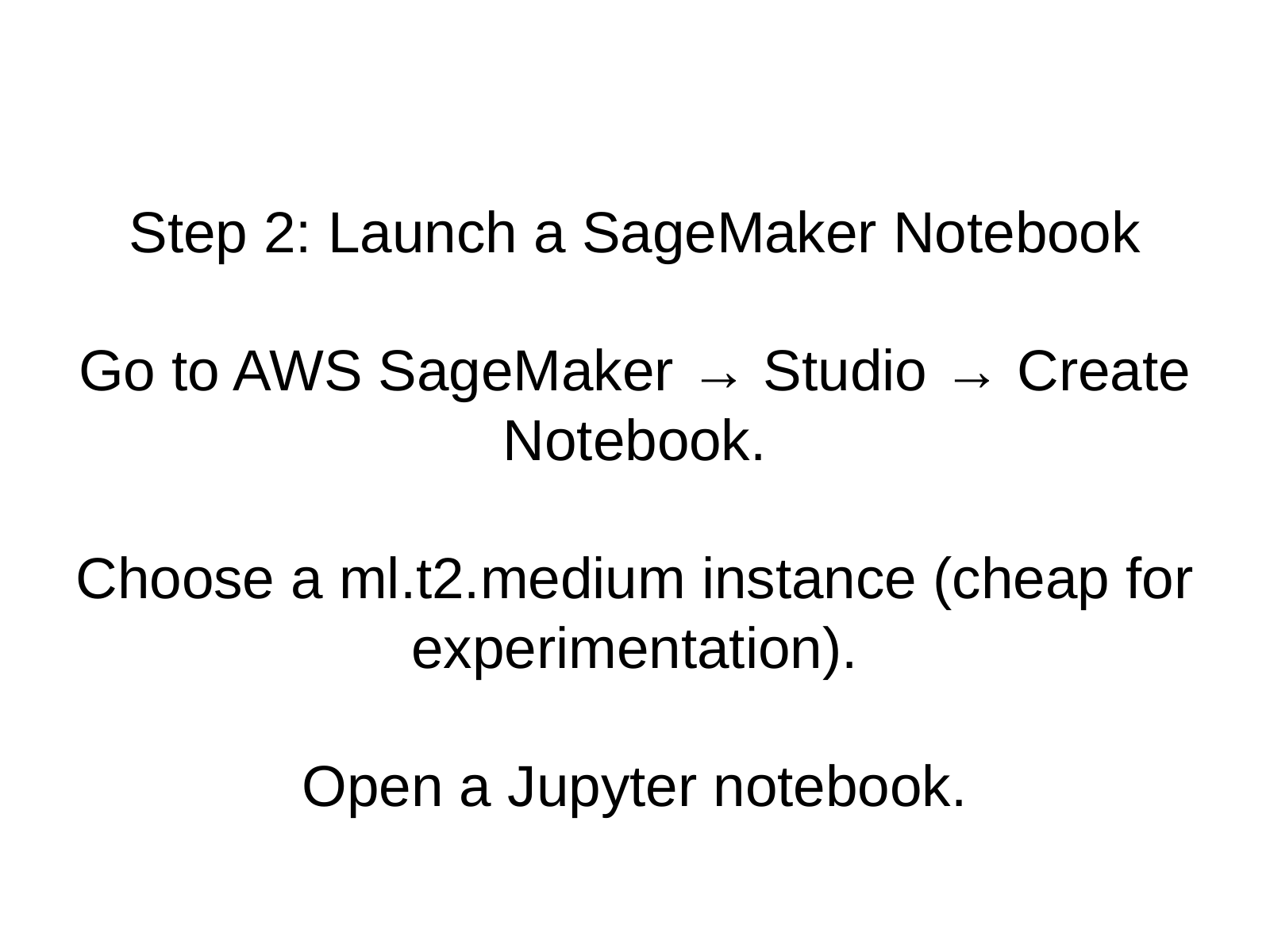

Step 2: Launch a SageMaker Notebook

Go to AWS SageMaker → Studio → Create Notebook.

Choose a ml.t2.medium instance (cheap for experimentation).

Open a Jupyter notebook.